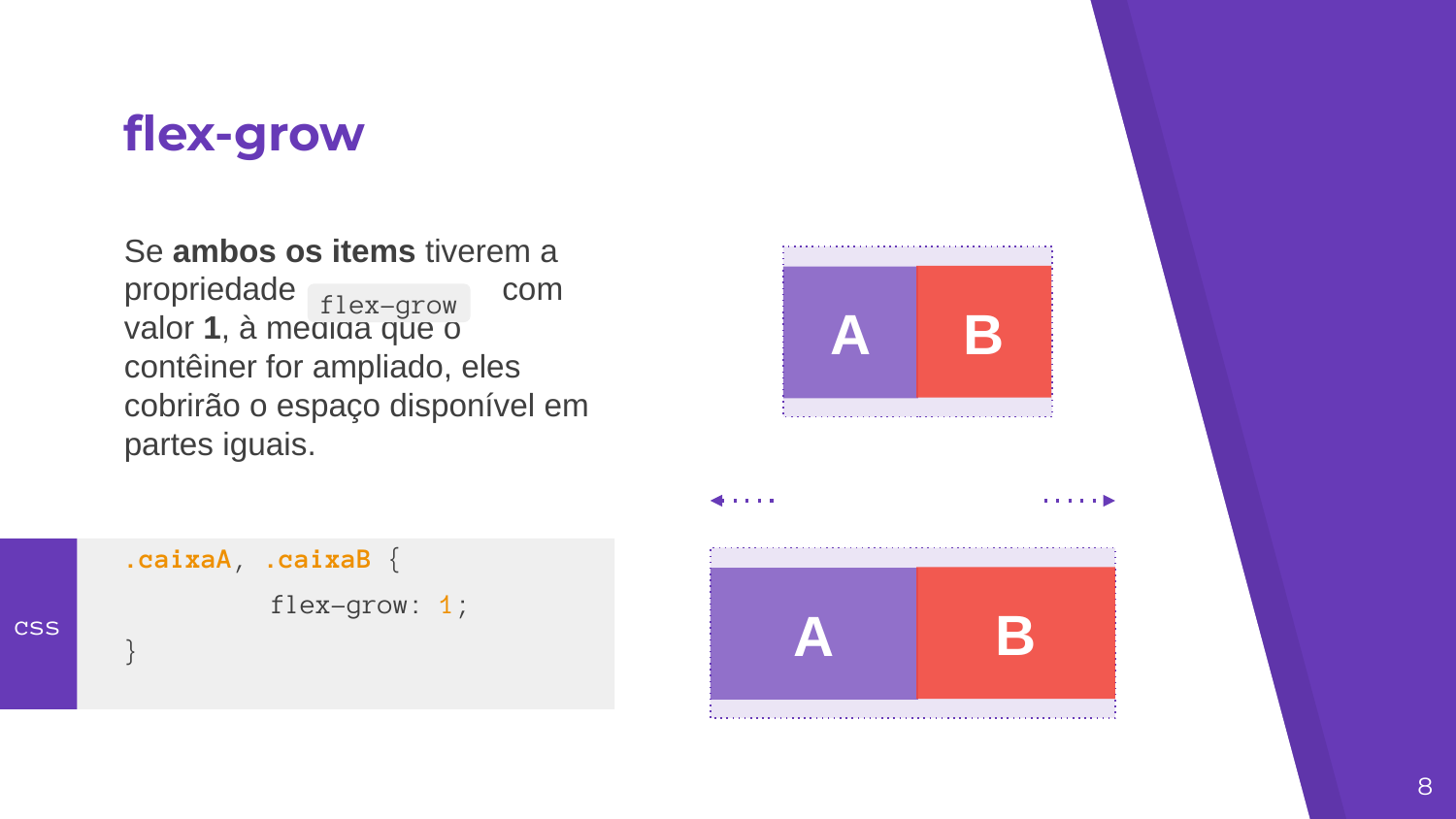

flex-grow
Se ambos os items tiverem a propriedade                       com valor 1, à medida que o contêiner for ampliado, eles cobrirão o espaço disponível em partes iguais.

.caixaA, .caixaB {
	flex-grow: 1;
}

B
A
flex-grow
css

B
A
8